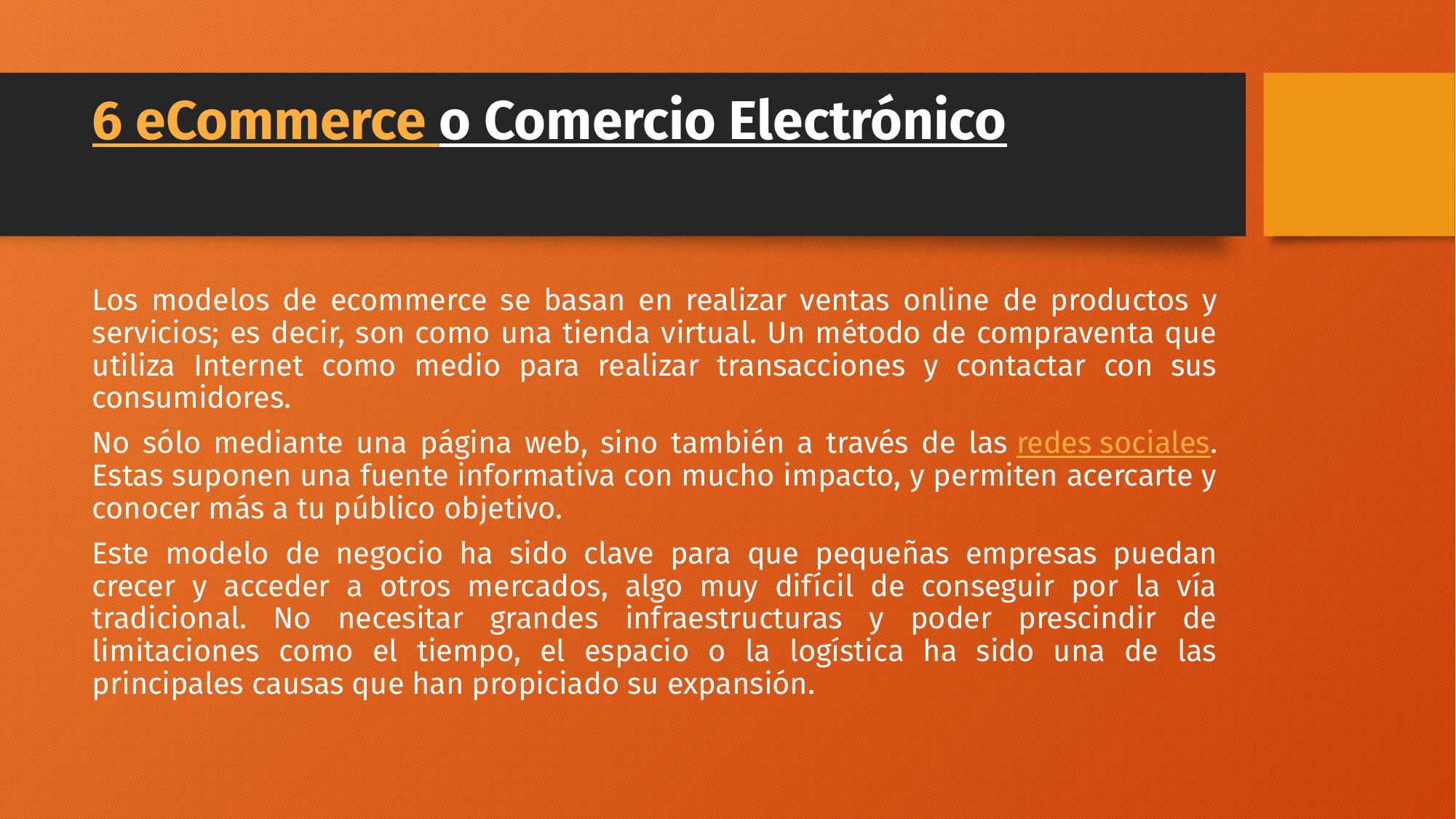

# 6 eCommerce o Comercio Electrónico
Los modelos de ecommerce se basan en realizar ventas online de productos y servicios; es decir, son como una tienda virtual. Un método de compraventa que utiliza Internet como medio para realizar transacciones y contactar con sus consumidores.
No sólo mediante una página web, sino también a través de las redes sociales. Estas suponen una fuente informativa con mucho impacto, y permiten acercarte y conocer más a tu público objetivo.
Este modelo de negocio ha sido clave para que pequeñas empresas puedan crecer y acceder a otros mercados, algo muy difícil de conseguir por la vía tradicional. No necesitar grandes infraestructuras y poder prescindir de limitaciones como el tiempo, el espacio o la logística ha sido una de las principales causas que han propiciado su expansión.